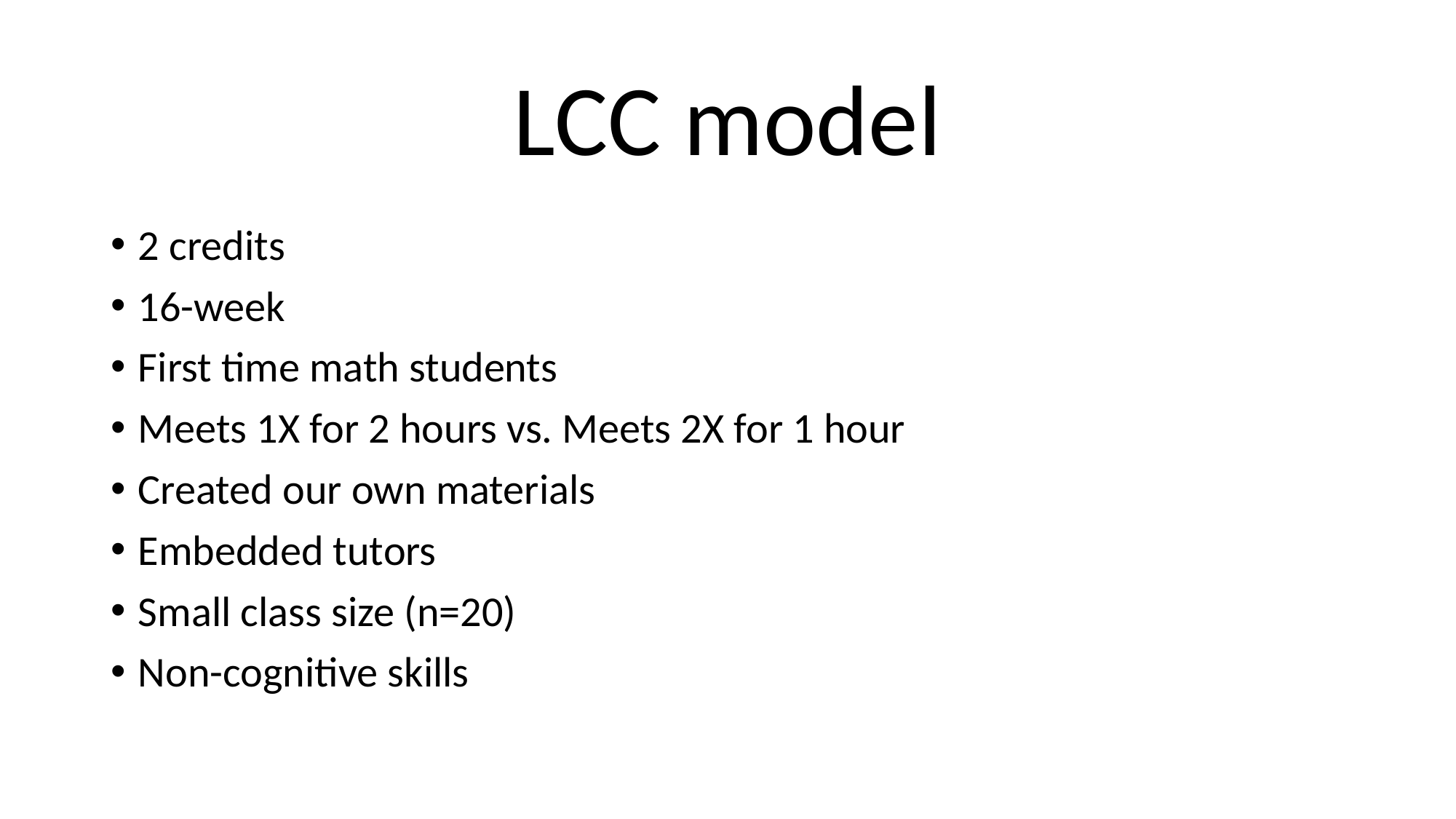

# LCC model
2 credits
16-week
First time math students
Meets 1X for 2 hours vs. Meets 2X for 1 hour
Created our own materials
Embedded tutors
Small class size (n=20)
Non-cognitive skills